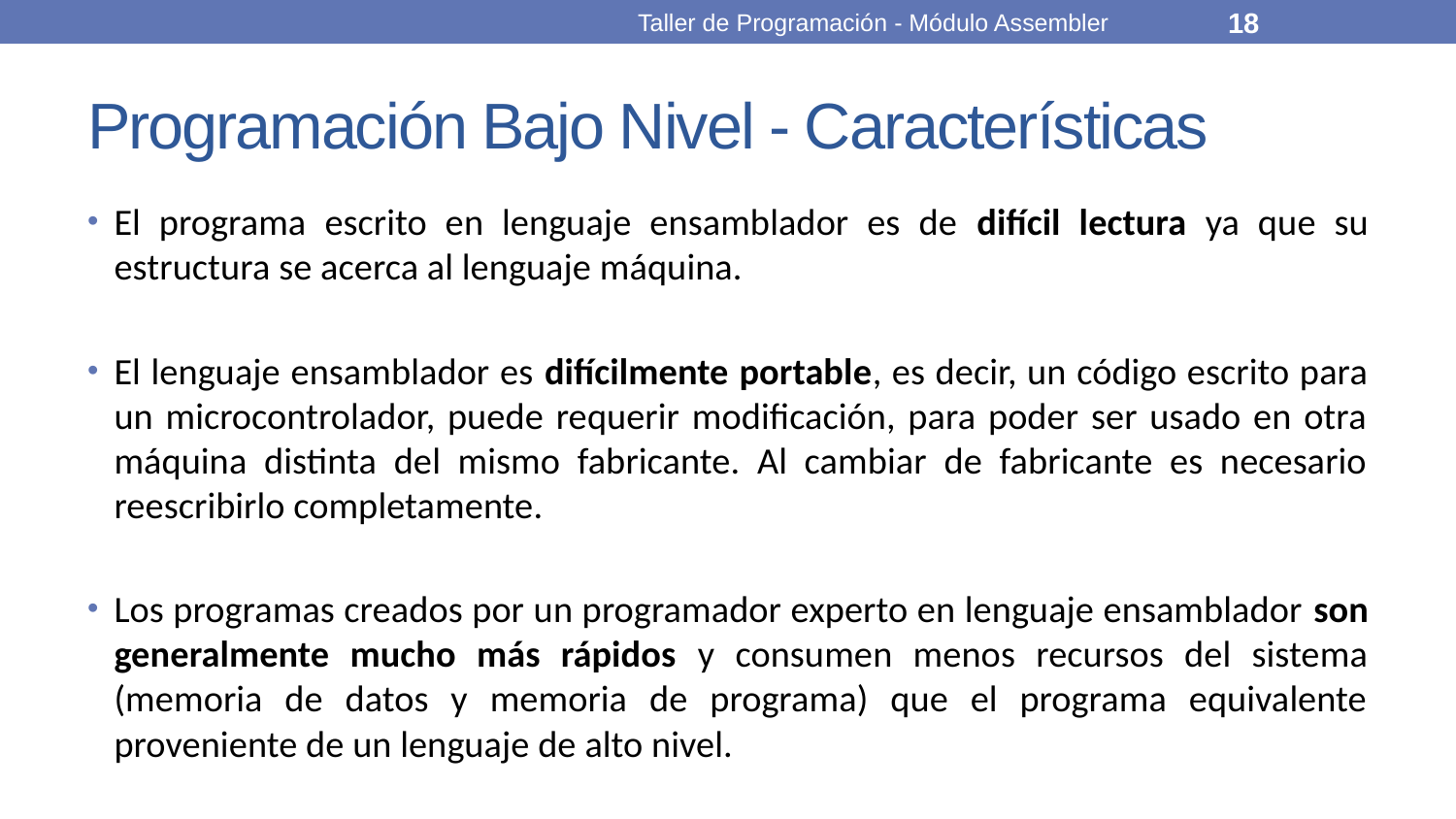

Taller de Programación - Módulo Assembler
18
# Programación Bajo Nivel - Características
El programa escrito en lenguaje ensamblador es de difícil lectura ya que su estructura se acerca al lenguaje máquina.

El lenguaje ensamblador es difícilmente portable, es decir, un código escrito para un microcontrolador, puede requerir modificación, para poder ser usado en otra máquina distinta del mismo fabricante. Al cambiar de fabricante es necesario reescribirlo completamente.

Los programas creados por un programador experto en lenguaje ensamblador son generalmente mucho más rápidos y consumen menos recursos del sistema (memoria de datos y memoria de programa) que el programa equivalente proveniente de un lenguaje de alto nivel.